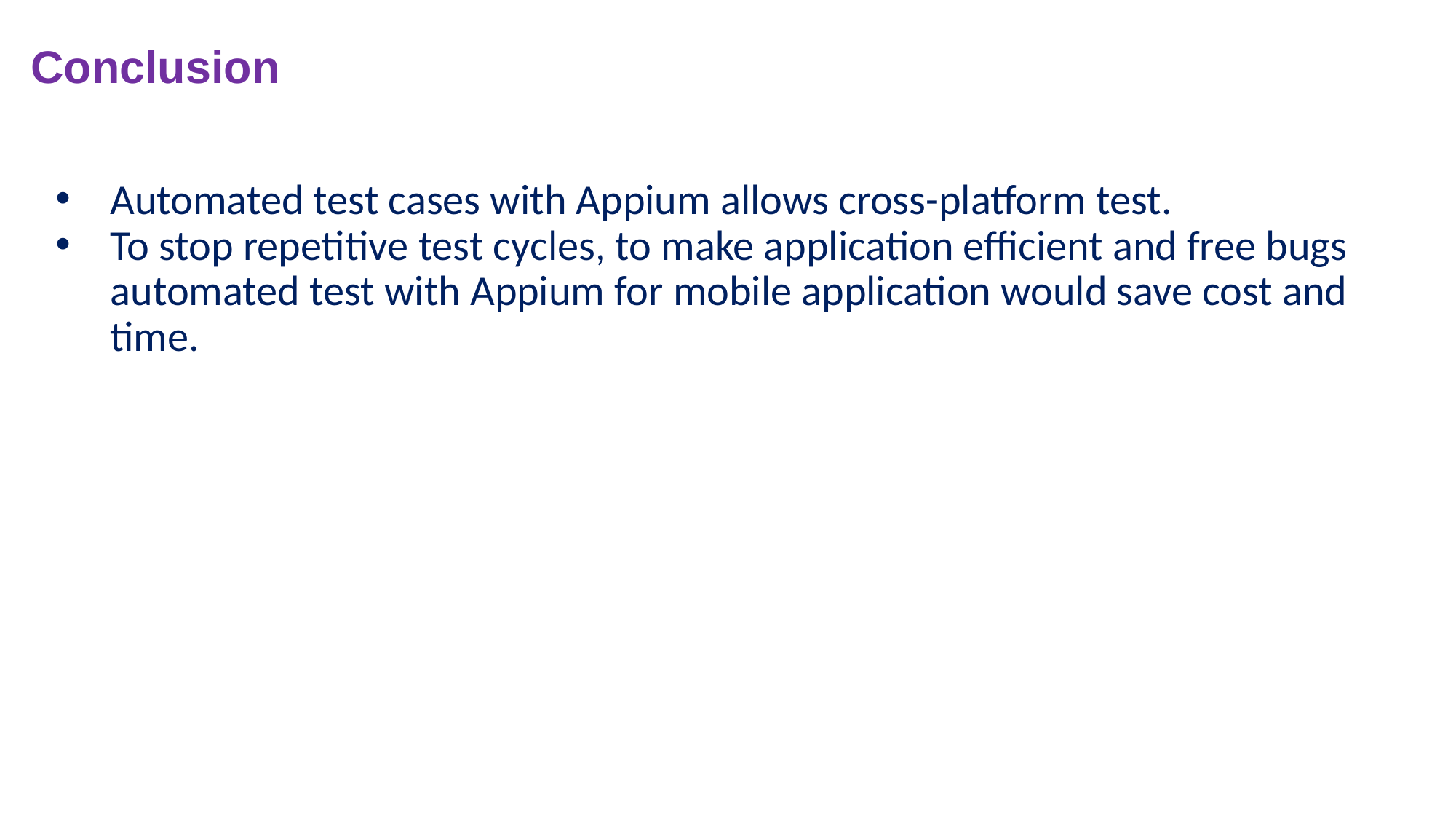

# Conclusion
Automated test cases with Appium allows cross-platform test.
To stop repetitive test cycles, to make application efficient and free bugs automated test with Appium for mobile application would save cost and time.